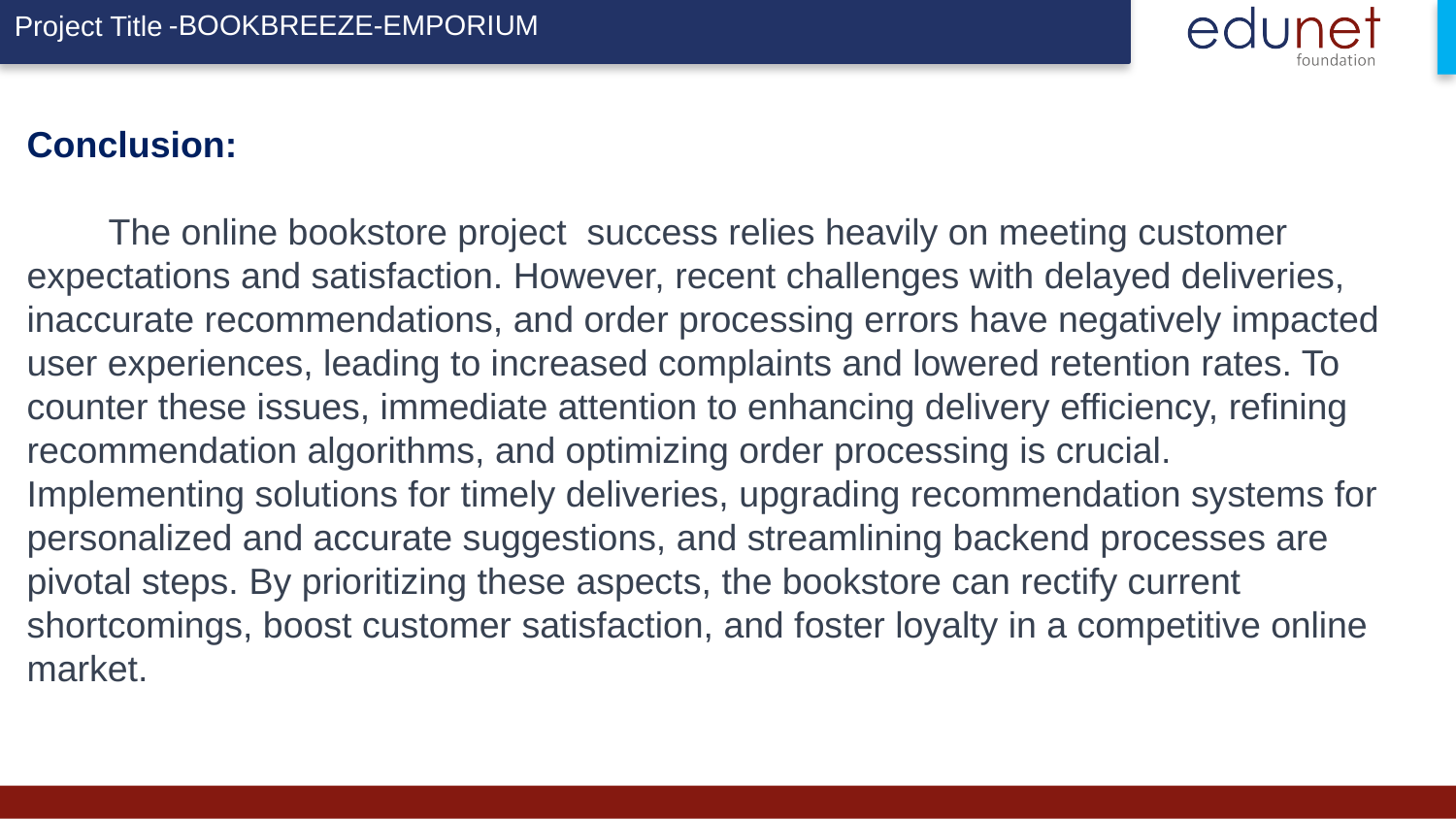

-BOOKBREEZE-EMPORIUM
# Conclusion: The online bookstore project  success relies heavily on meeting customer expectations and satisfaction. However, recent challenges with delayed deliveries, inaccurate recommendations, and order processing errors have negatively impacted user experiences, leading to increased complaints and lowered retention rates. To counter these issues, immediate attention to enhancing delivery efficiency, refining recommendation algorithms, and optimizing order processing is crucial. Implementing solutions for timely deliveries, upgrading recommendation systems for personalized and accurate suggestions, and streamlining backend processes are pivotal steps. By prioritizing these aspects, the bookstore can rectify current shortcomings, boost customer satisfaction, and foster loyalty in a competitive online market.